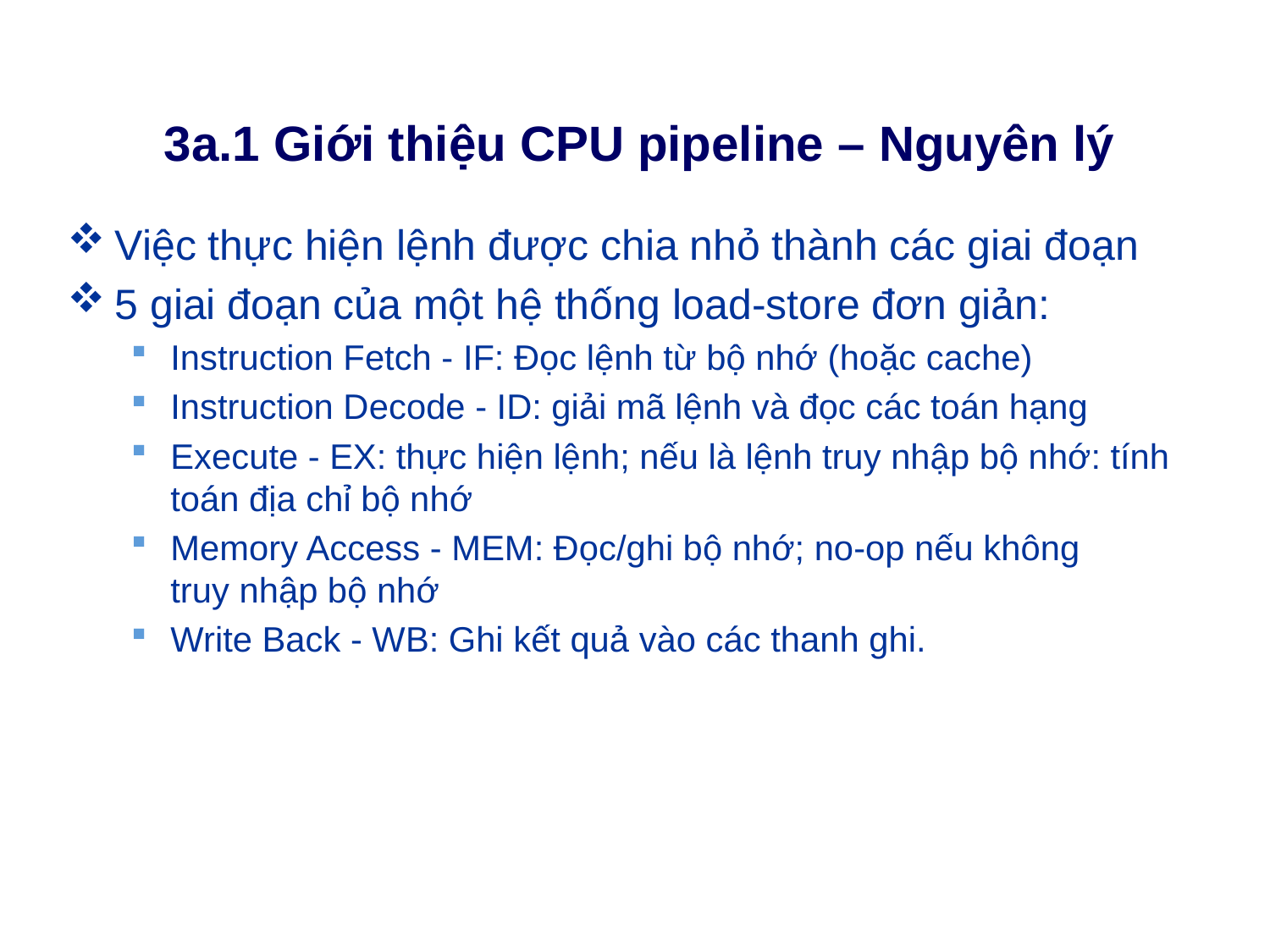

# 3a.1 Giới thiệu CPU pipeline – Nguyên lý
Việc thực hiện lệnh được chia nhỏ thành các giai đoạn
5 giai đoạn của một hệ thống load-store đơn giản:
Instruction Fetch - IF: Đọc lệnh từ bộ nhớ (hoặc cache)
Instruction Decode - ID: giải mã lệnh và đọc các toán hạng
Execute - EX: thực hiện lệnh; nếu là lệnh truy nhập bộ nhớ: tính toán địa chỉ bộ nhớ
Memory Access - MEM: Đọc/ghi bộ nhớ; no-op nếu không
truy nhập bộ nhớ
Write Back - WB: Ghi kết quả vào các thanh ghi.